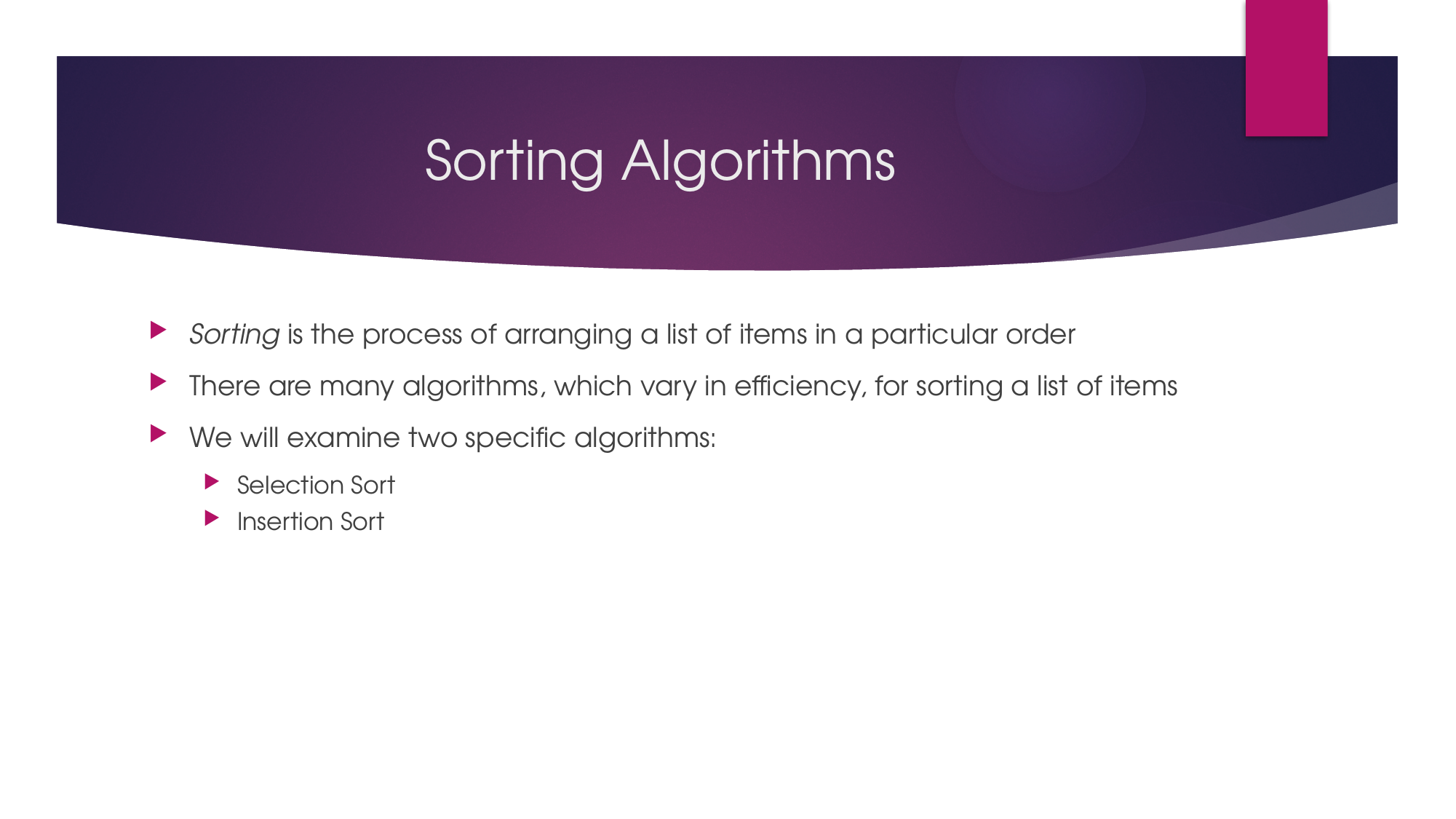

# Sorting Algorithms
Sorting is the process of arranging a list of items in a particular order
There are many algorithms, which vary in efficiency, for sorting a list of items
We will examine two specific algorithms:
Selection Sort
Insertion Sort